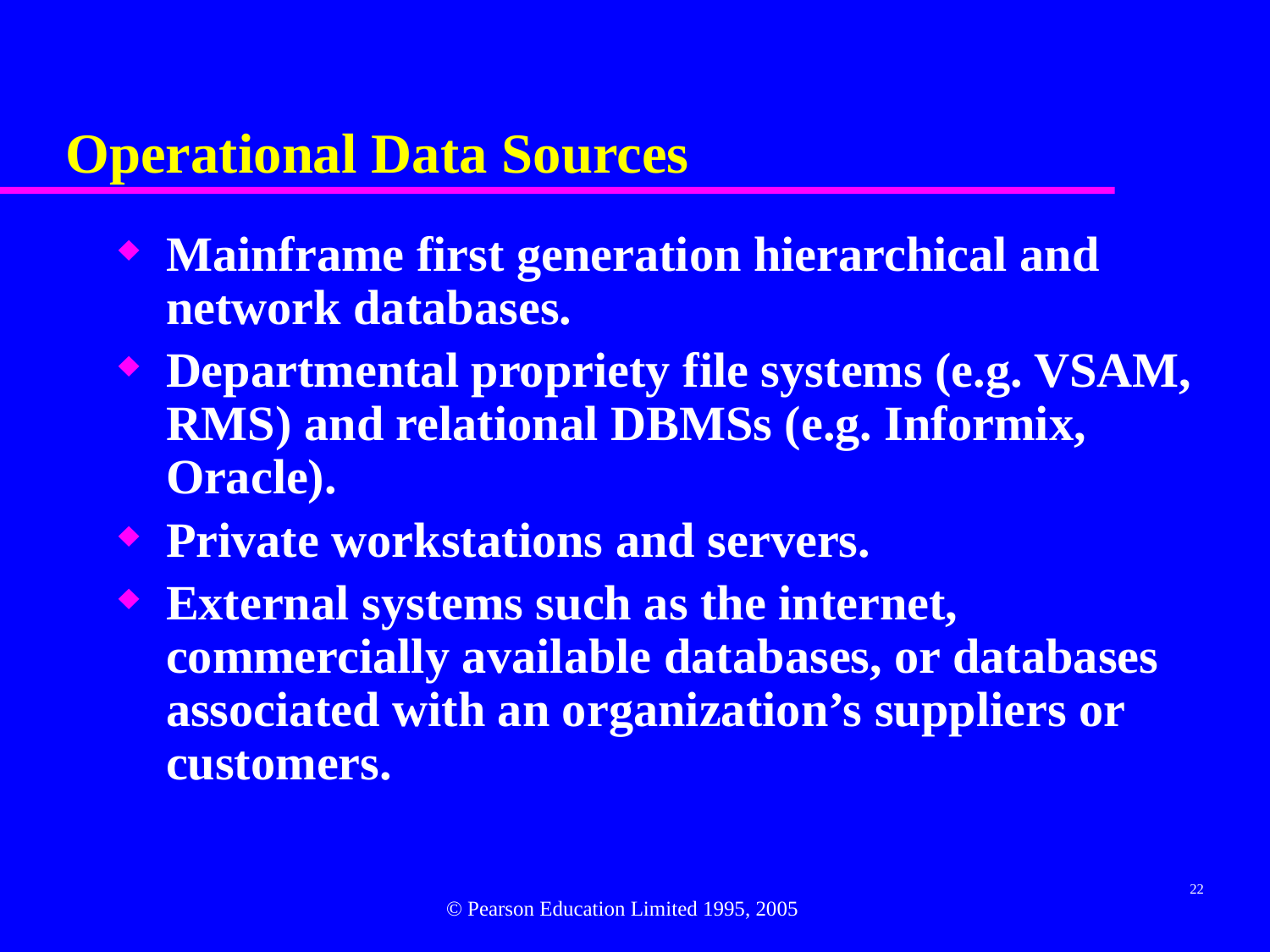

# Operational Data Sources
Mainframe first generation hierarchical and network databases.
Departmental propriety file systems (e.g. VSAM, RMS) and relational DBMSs (e.g. Informix, Oracle).
Private workstations and servers.
External systems such as the internet, commercially available databases, or databases associated with an organization’s suppliers or customers.

22
© Pearson Education Limited 1995, 2005